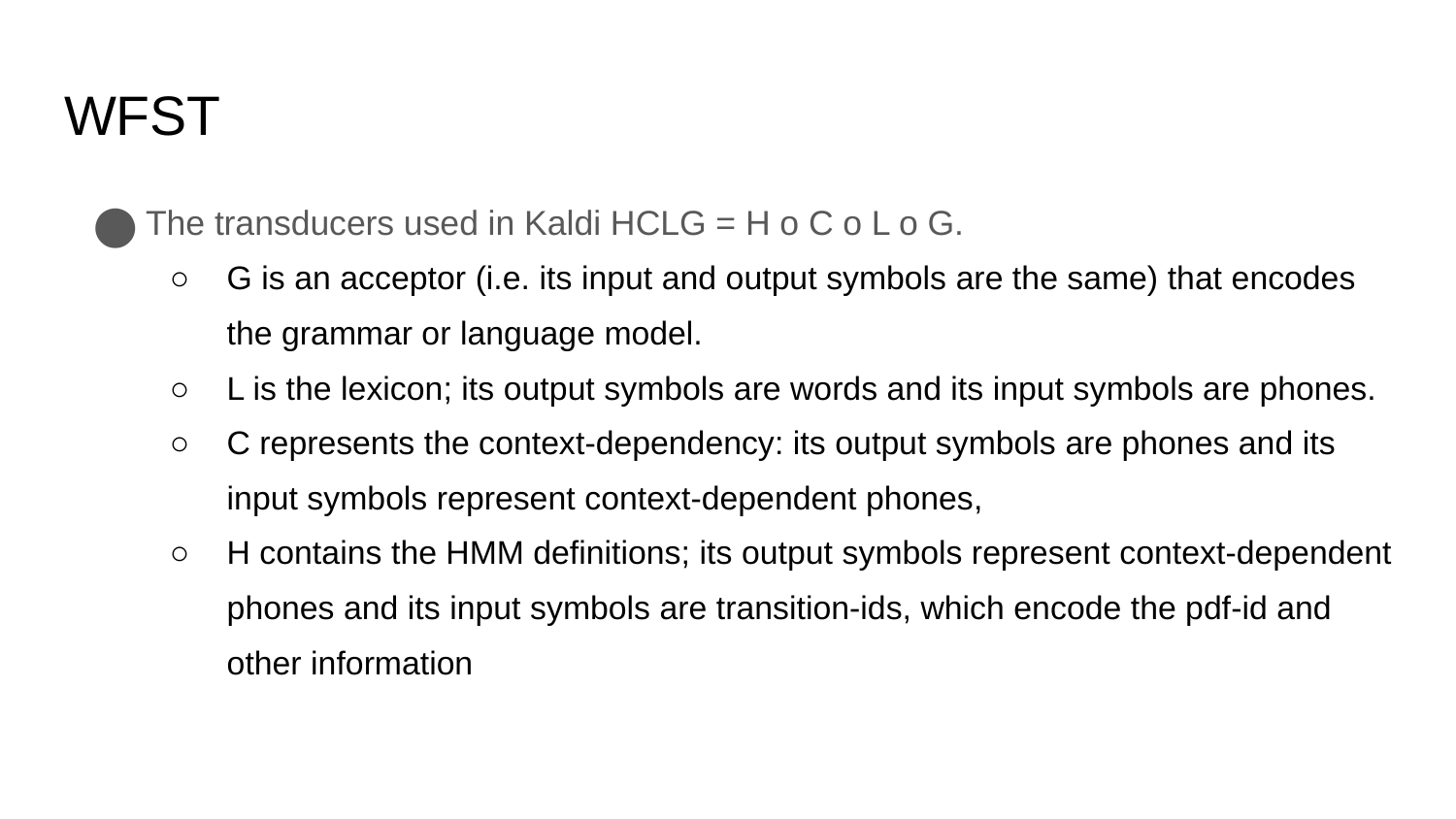

# WFST
The transducers used in Kaldi HCLG = H o C o L o G.
G is an acceptor (i.e. its input and output symbols are the same) that encodes the grammar or language model.
L is the lexicon; its output symbols are words and its input symbols are phones.
C represents the context-dependency: its output symbols are phones and its input symbols represent context-dependent phones,
H contains the HMM definitions; its output symbols represent context-dependent phones and its input symbols are transition-ids, which encode the pdf-id and other information